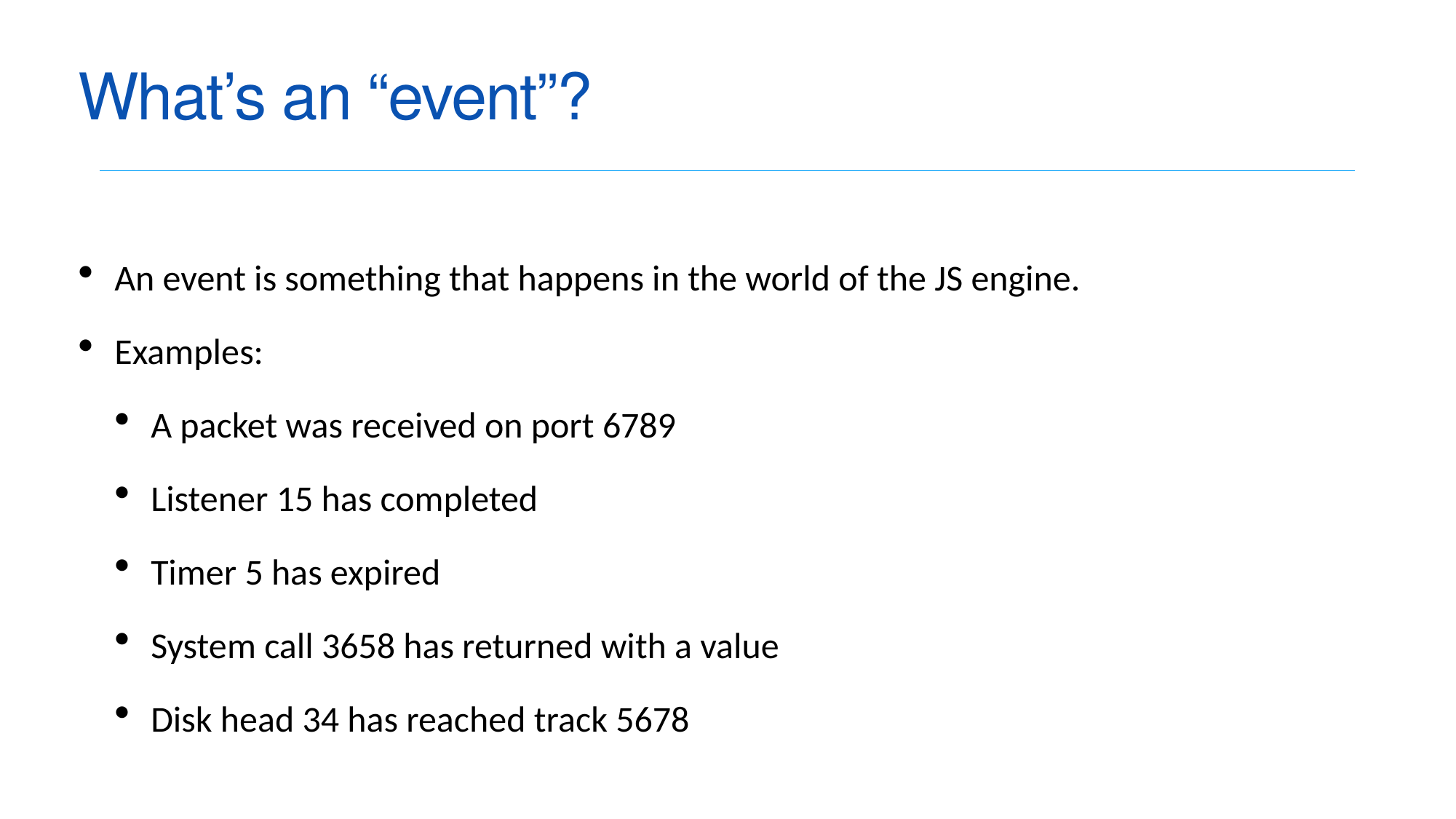

# What’s an “event”?

An event is something that happens in the world of the JS engine.
Examples:
A packet was received on port 6789
Listener 15 has completed
Timer 5 has expired
System call 3658 has returned with a value
Disk head 34 has reached track 5678